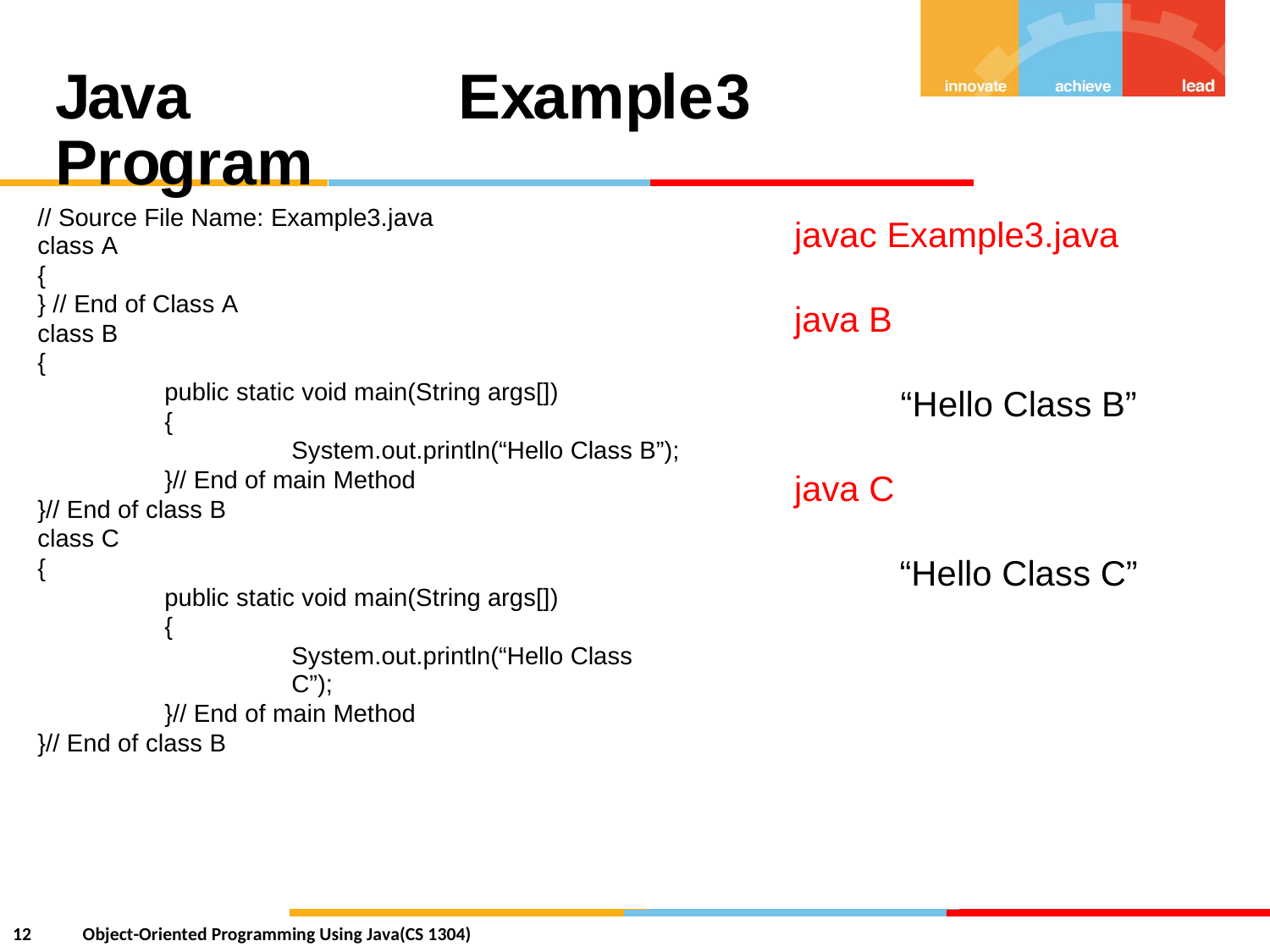

Java Program
Example
3

// Source File Name: Example3.java
class A
{
} // End of Class A
class B
{
public static void main(String args[])
{
System.out.println(“Hello Class B”);
}// End of main Method
}// End of class B
class C
{
public static void main(String args[])
{
System.out.println(“Hello Class C”);
}// End of main Method
}// End of class B
javac Example3.java
java
B
“Hello Class B”
java
C
“Hello Class C”

12
Object-Oriented Programming Using Java(CS 1304)